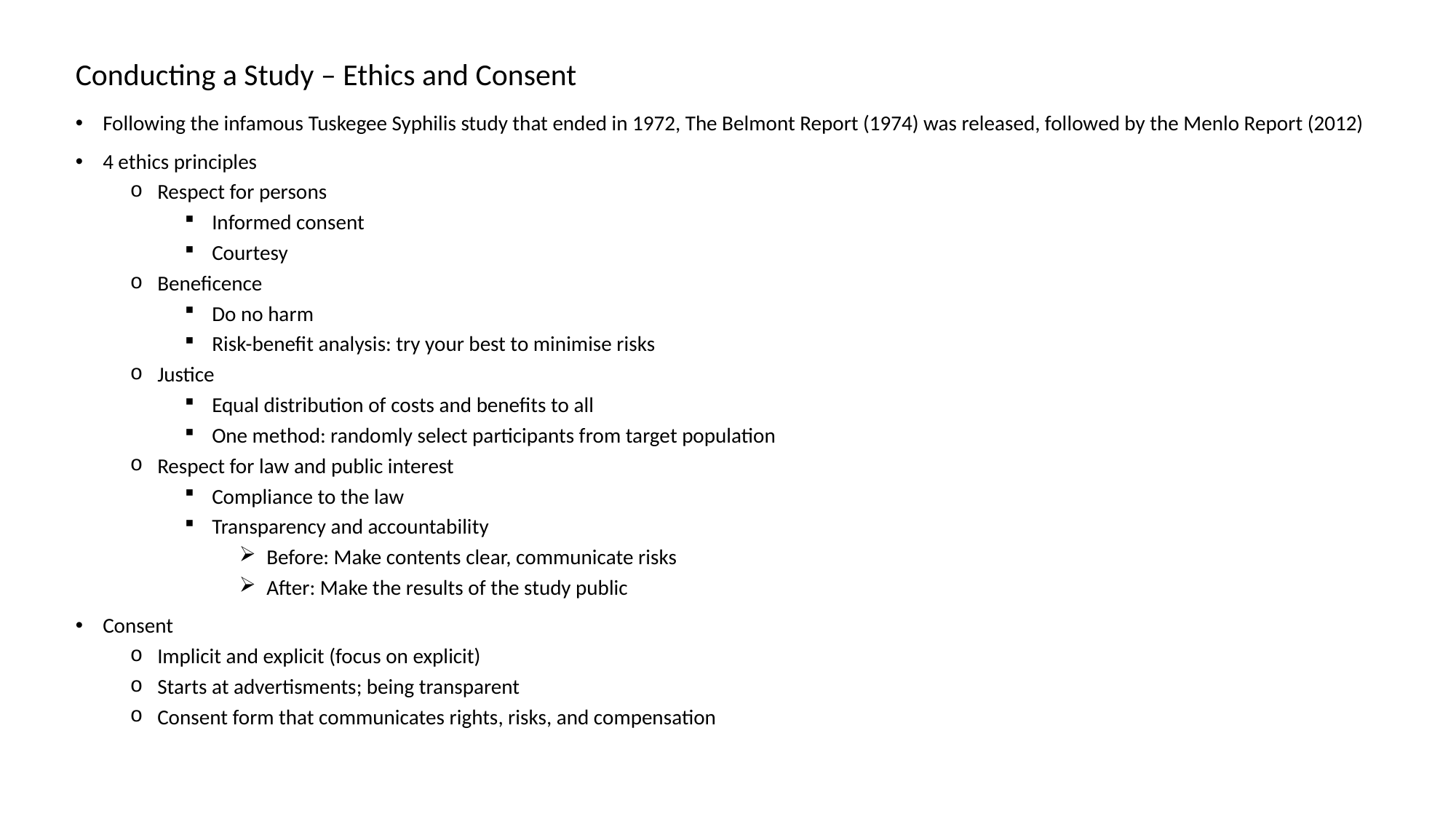

# Conducting a Study – Ethics and Consent
Following the infamous Tuskegee Syphilis study that ended in 1972, The Belmont Report (1974) was released, followed by the Menlo Report (2012)
4 ethics principles
Respect for persons
Informed consent
Courtesy
Beneficence
Do no harm
Risk-benefit analysis: try your best to minimise risks
Justice
Equal distribution of costs and benefits to all
One method: randomly select participants from target population
Respect for law and public interest
Compliance to the law
Transparency and accountability
Before: Make contents clear, communicate risks
After: Make the results of the study public
Consent
Implicit and explicit (focus on explicit)
Starts at advertisments; being transparent
Consent form that communicates rights, risks, and compensation